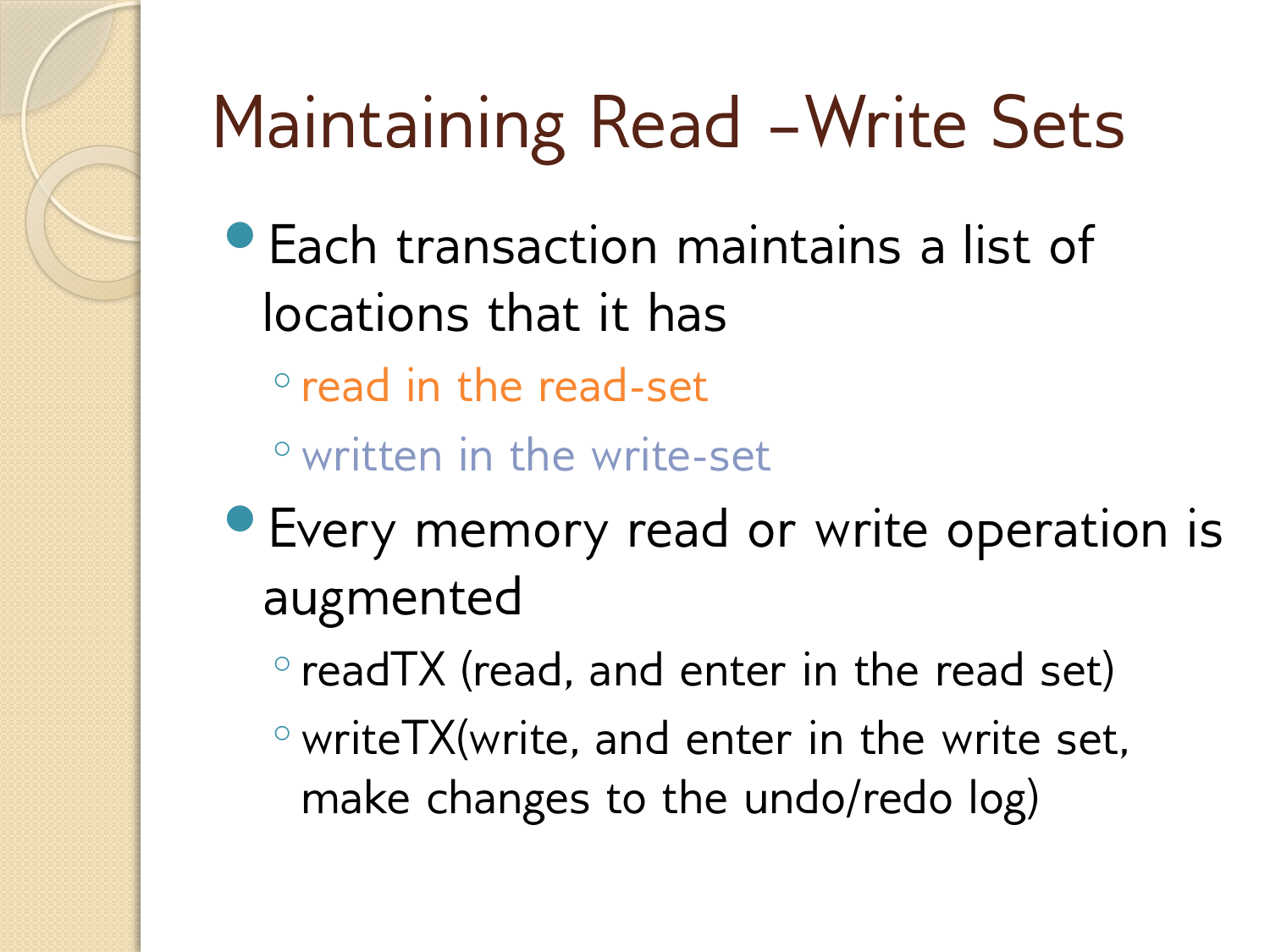

# Maintaining Read –Write Sets
Each transaction maintains a list of locations that it has
read in the read-set
written in the write-set
Every memory read or write operation is augmented
readTX (read, and enter in the read set)
writeTX(write, and enter in the write set, make changes to the undo/redo log)